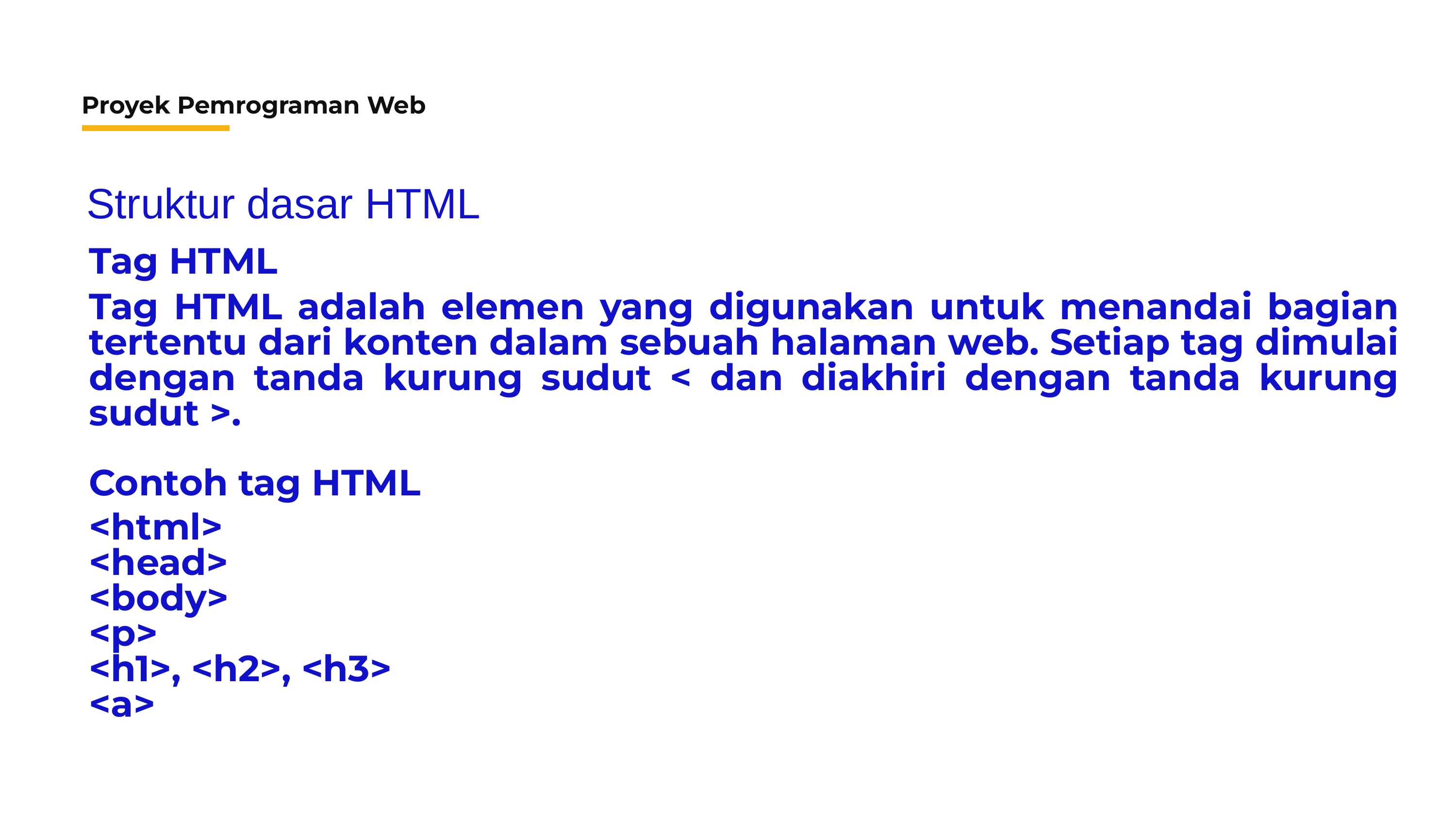

Proyek Pemrograman Web

Struktur dasar HTML
Tag HTML
Tag HTML adalah elemen yang digunakan untuk menandai bagian tertentu dari konten dalam sebuah halaman web. Setiap tag dimulai dengan tanda kurung sudut < dan diakhiri dengan tanda kurung sudut >.
Contoh tag HTML
<html>
<head>
<body>
<p>
<h1>, <h2>, <h3>
<a>